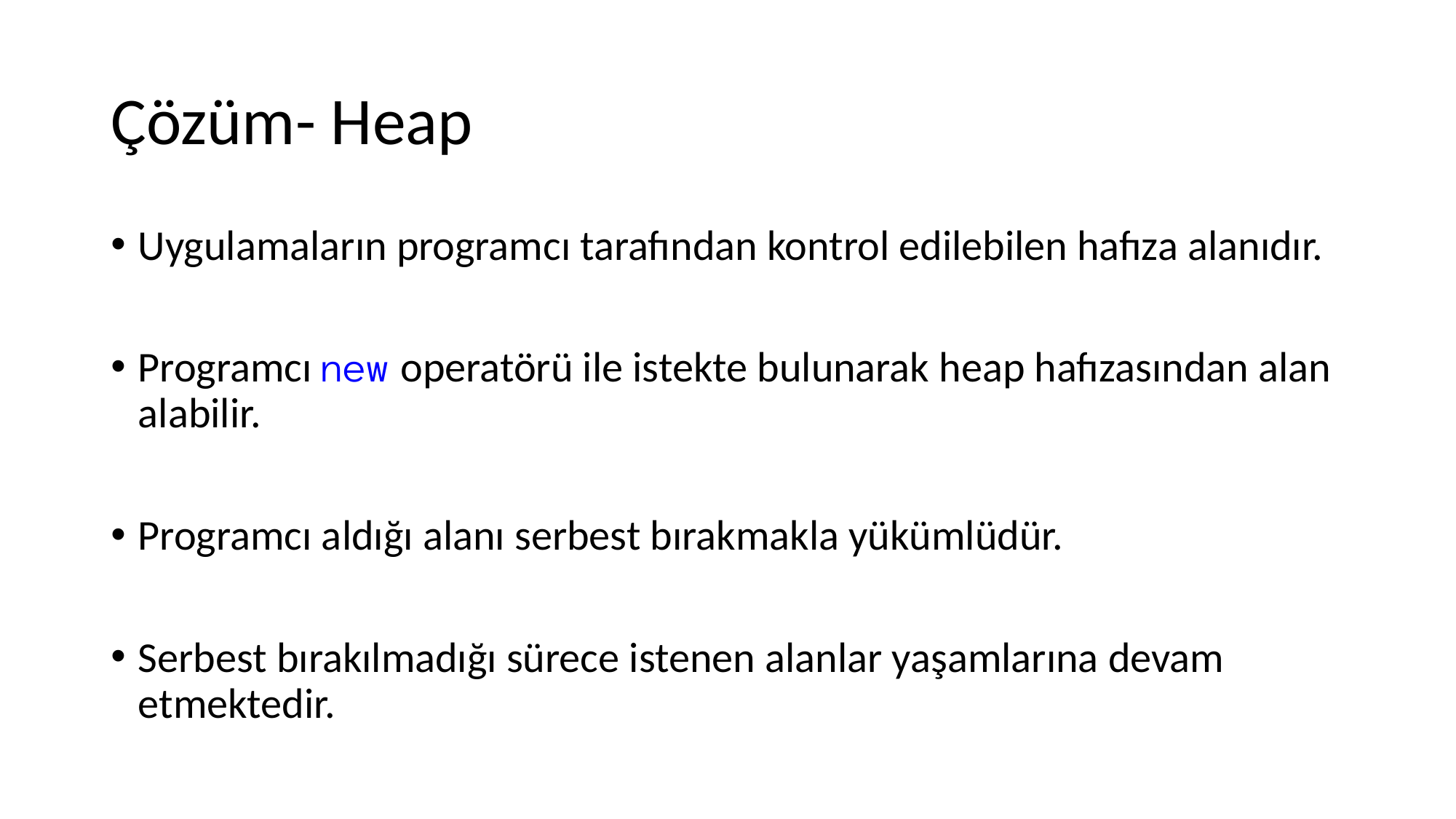

# Çözüm- Heap
Uygulamaların programcı tarafından kontrol edilebilen hafıza alanıdır.

Programcı new operatörü ile istekte bulunarak heap hafızasından alan alabilir.

Programcı aldığı alanı serbest bırakmakla yükümlüdür.

Serbest bırakılmadığı sürece istenen alanlar yaşamlarına devam etmektedir.